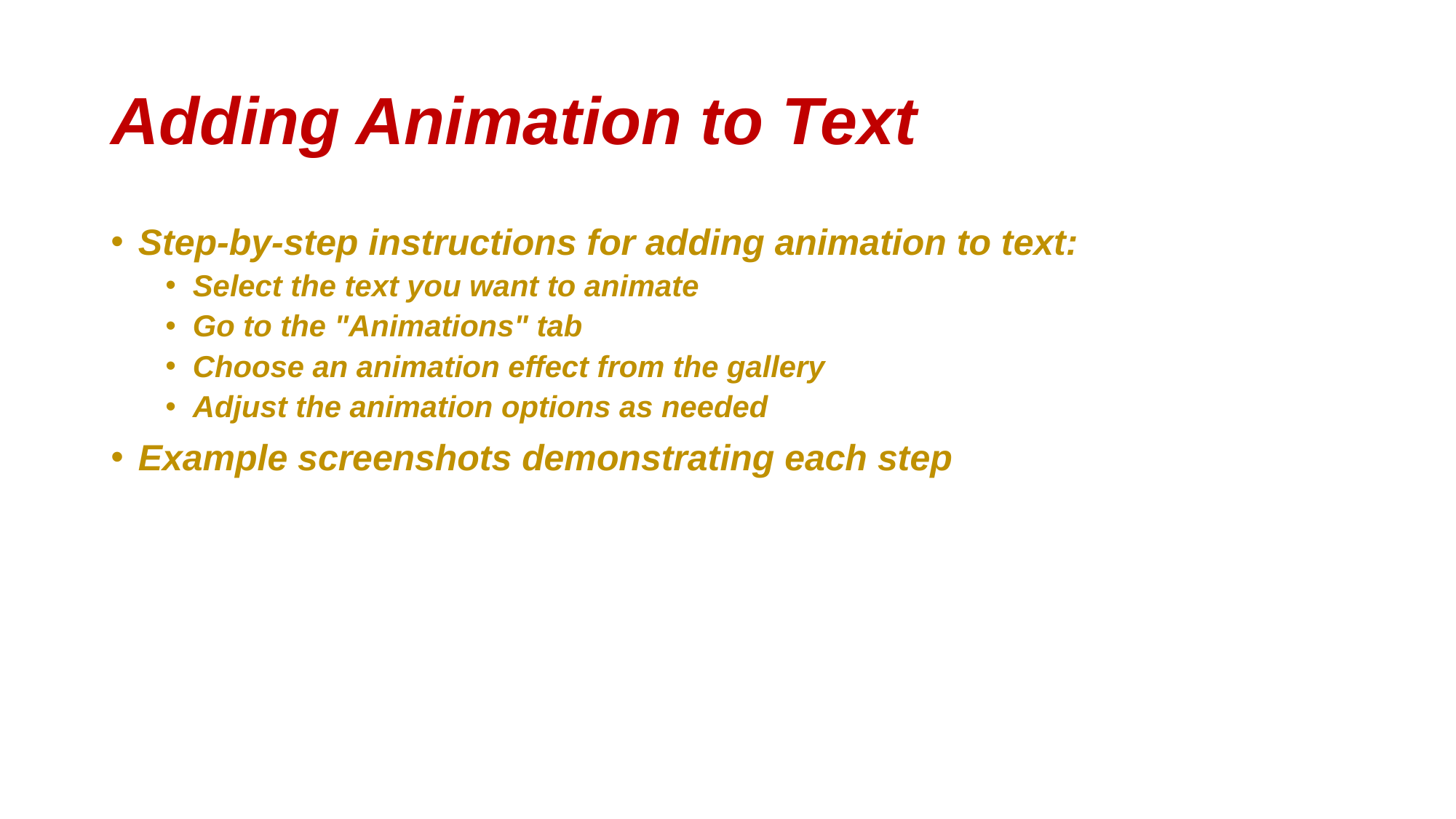

# Adding Animation to Text
Step-by-step instructions for adding animation to text:
Select the text you want to animate
Go to the "Animations" tab
Choose an animation effect from the gallery
Adjust the animation options as needed
Example screenshots demonstrating each step